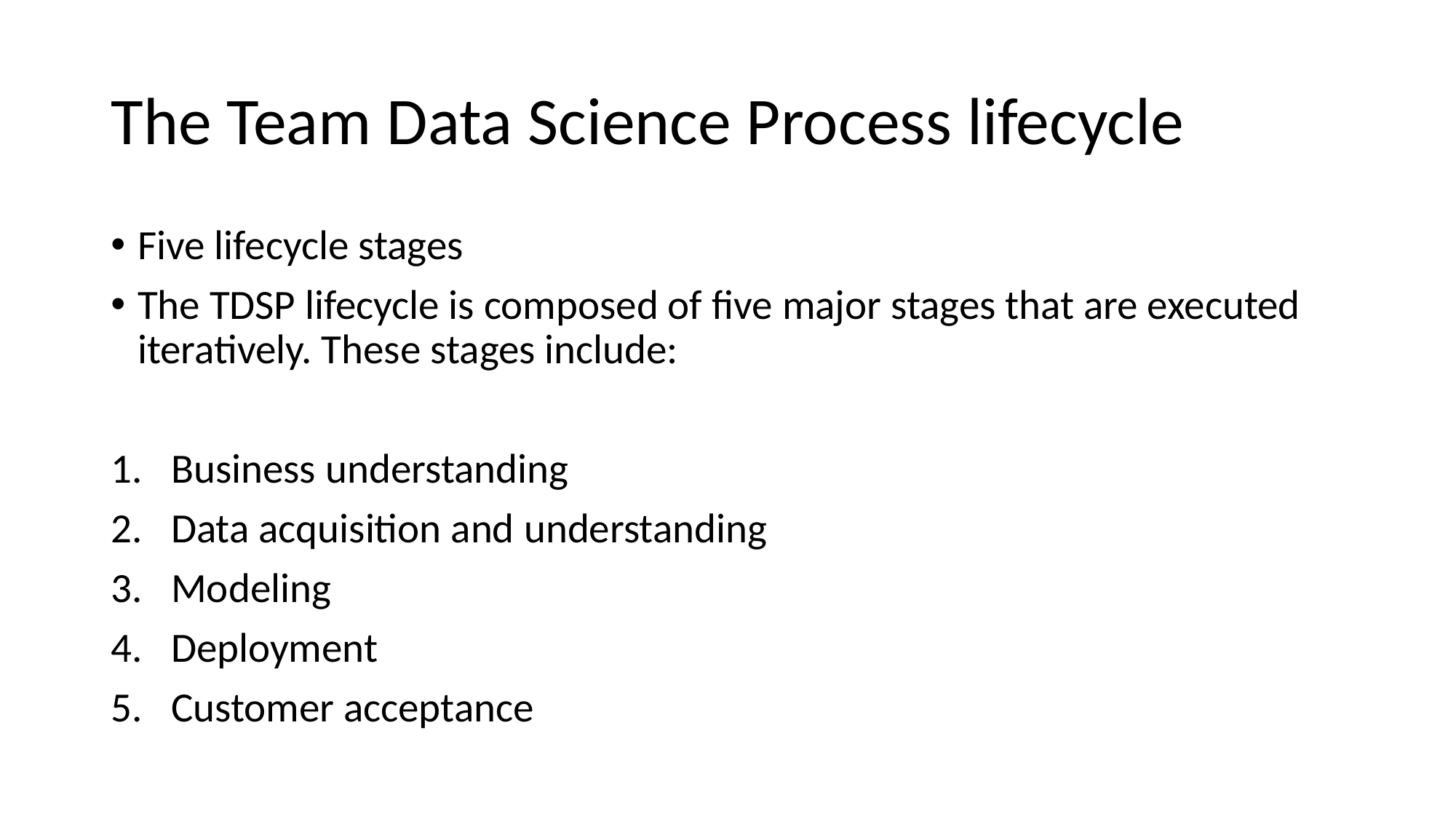

# The Team Data Science Process lifecycle
Five lifecycle stages
The TDSP lifecycle is composed of five major stages that are executed iteratively. These stages include:

Business understanding
Data acquisition and understanding
Modeling
Deployment
Customer acceptance